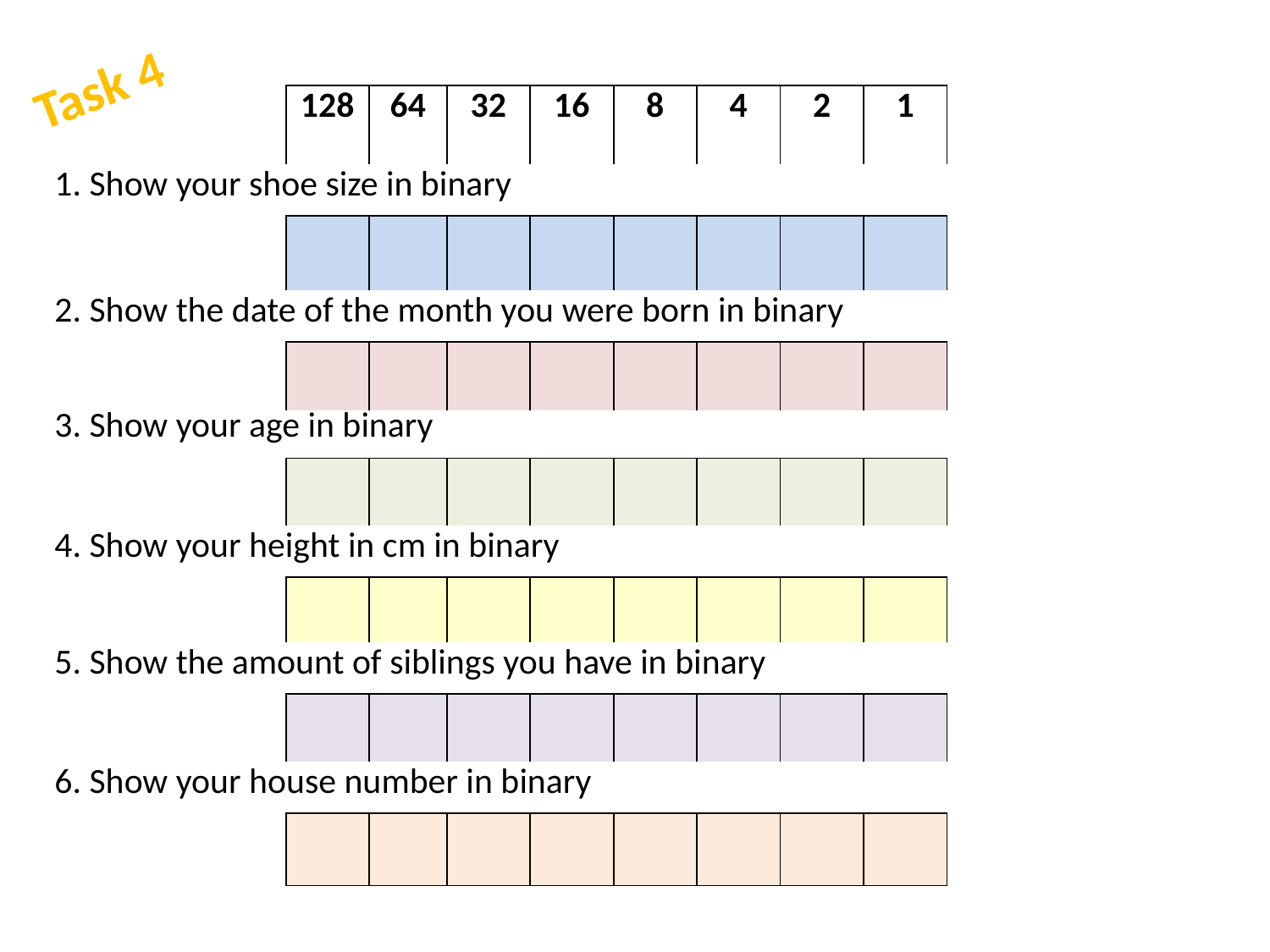

Task 4
|  | 128 | 64 | 32 | 16 | 8 | 4 | 2 | 1 |  |
| --- | --- | --- | --- | --- | --- | --- | --- | --- | --- |
| 1. Show your shoe size in binary |  |  |  |  |  |  |  |  |  |
|  |  |  |  |  |  |  |  |  |  |
| 2. Show the date of the month you were born in binary |  |  |  |  |  |  |  |  |  |
|  |  |  |  |  |  |  |  |  |  |
| 3. Show your age in binary |  |  |  |  |  |  |  |  |  |
|  |  |  |  |  |  |  |  |  |  |
| 4. Show your height in cm in binary |  |  |  |  |  |  |  |  |  |
|  |  |  |  |  |  |  |  |  |  |
| 5. Show the amount of siblings you have in binary |  |  |  |  |  |  |  |  |  |
|  |  |  |  |  |  |  |  |  |  |
| 6. Show your house number in binary |  |  |  |  |  |  |  |  |  |
|  |  |  |  |  |  |  |  |  |  |